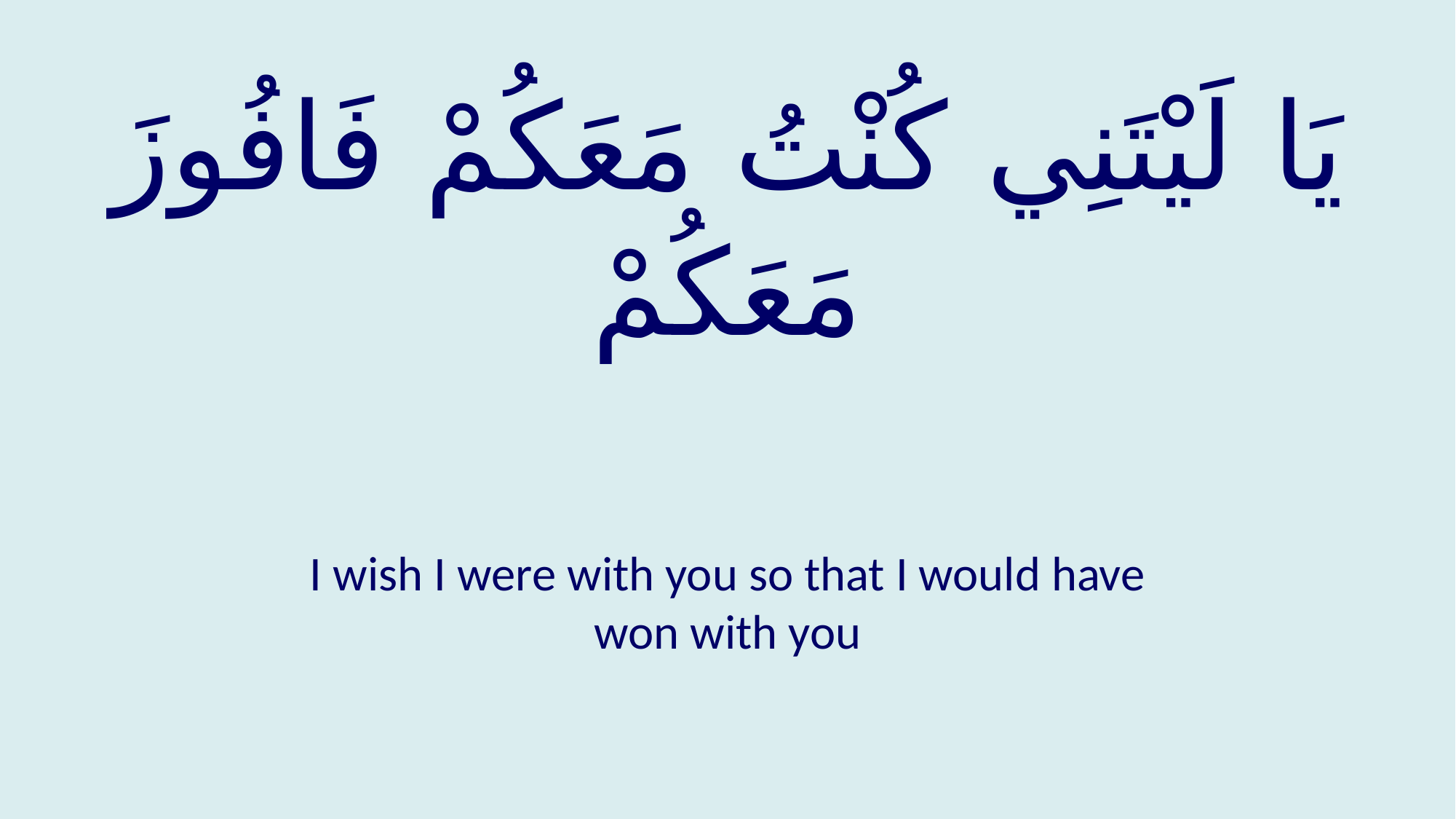

# يَا لَيْتَنِي كُنْتُ مَعَكُمْ فَافُوزَ مَعَكُمْ
I wish I were with you so that I would have won with you